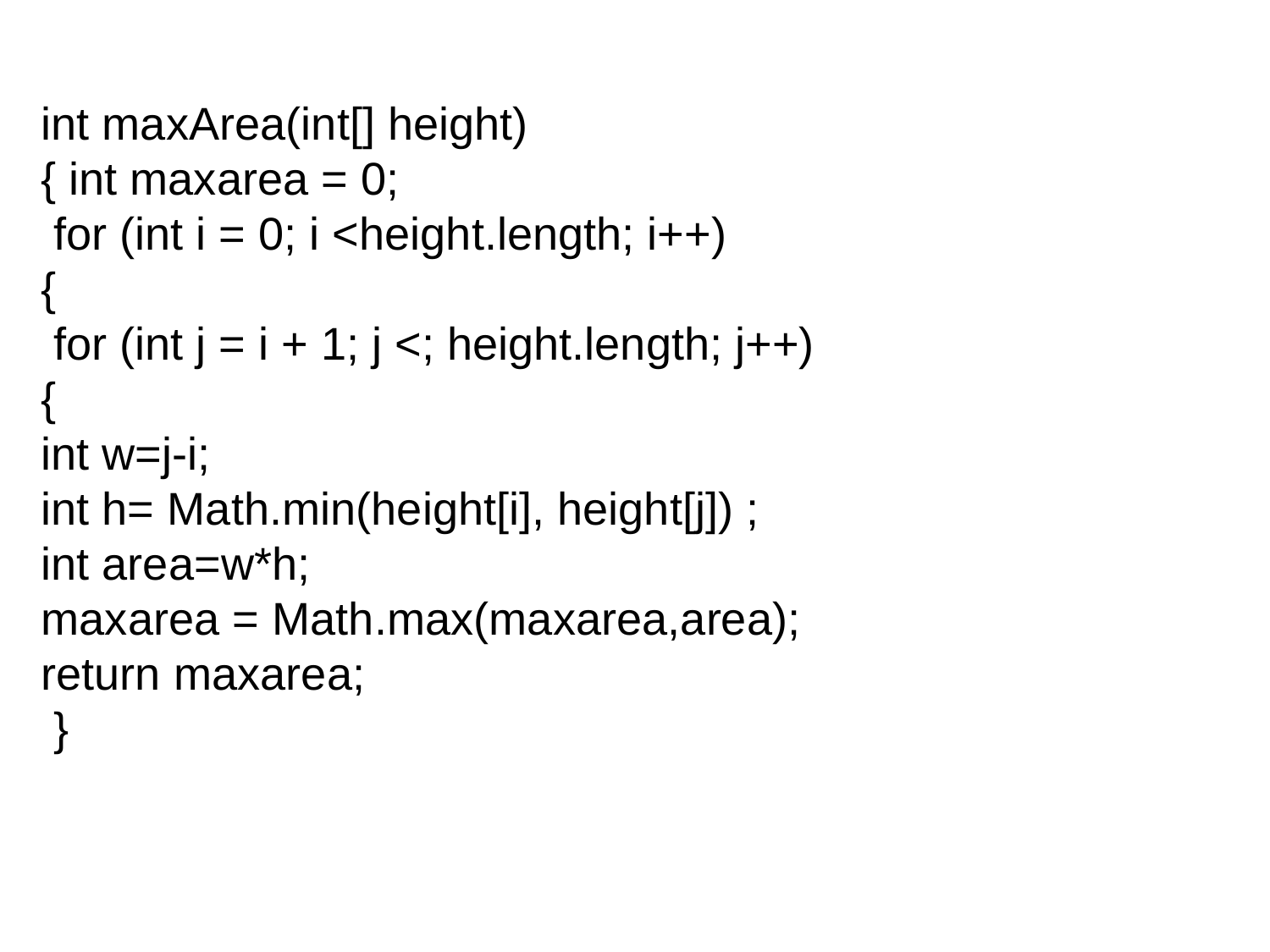

int maxArea(int[] height)
{ int maxarea = 0;
 for (int i = 0; i <height.length; i++)
{
 for (int j = i + 1; j <; height.length; j++)
{
int w=j-i;
int h= Math.min(height[i], height[j]) ;
int area=w*h;
maxarea = Math.max(maxarea,area);
return maxarea;
 }